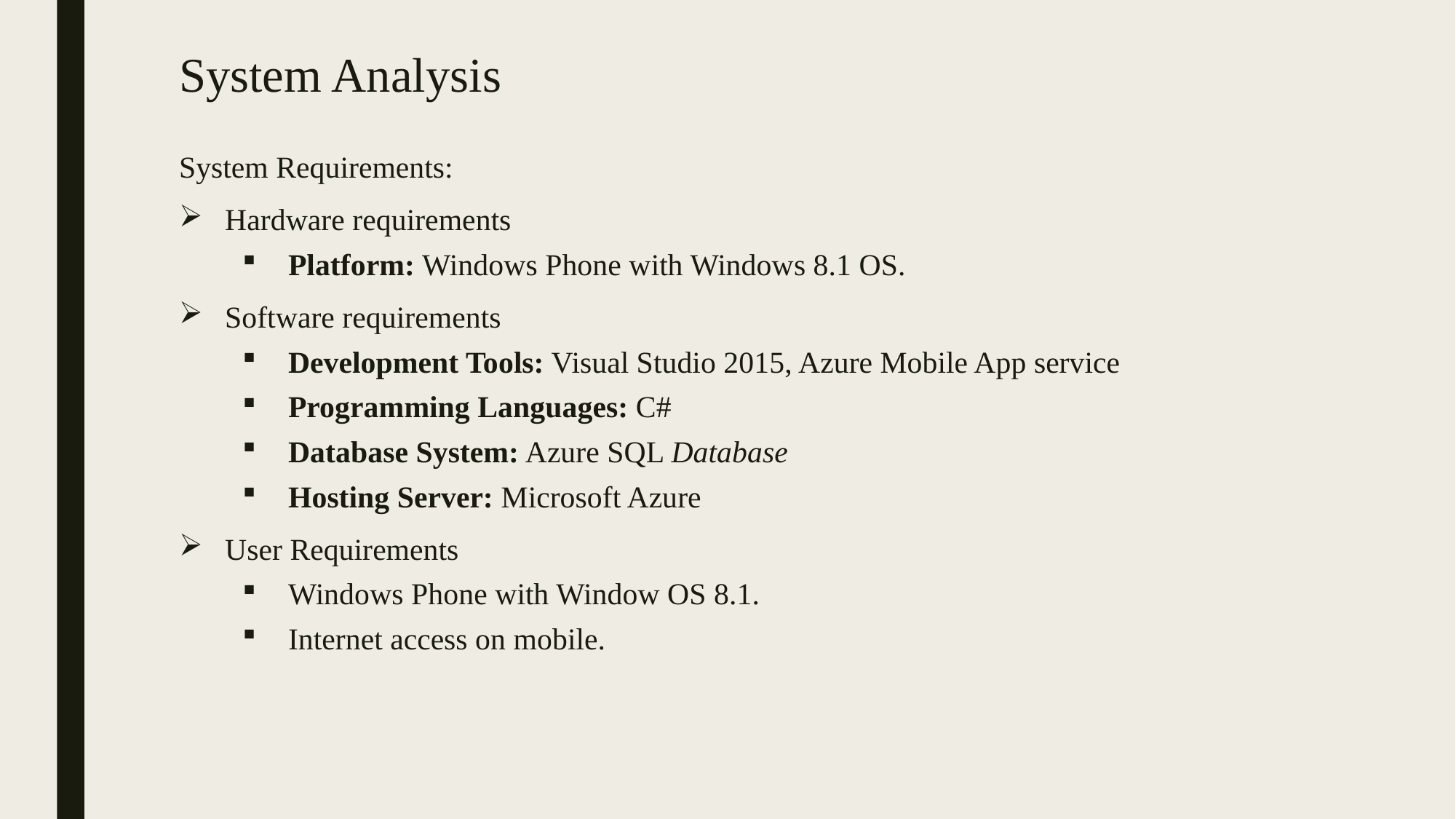

# System Analysis
System Requirements:
Hardware requirements
Platform: Windows Phone with Windows 8.1 OS.
Software requirements
Development Tools: Visual Studio 2015, Azure Mobile App service
Programming Languages: C#
Database System: Azure SQL Database
Hosting Server: Microsoft Azure
User Requirements
Windows Phone with Window OS 8.1.
Internet access on mobile.